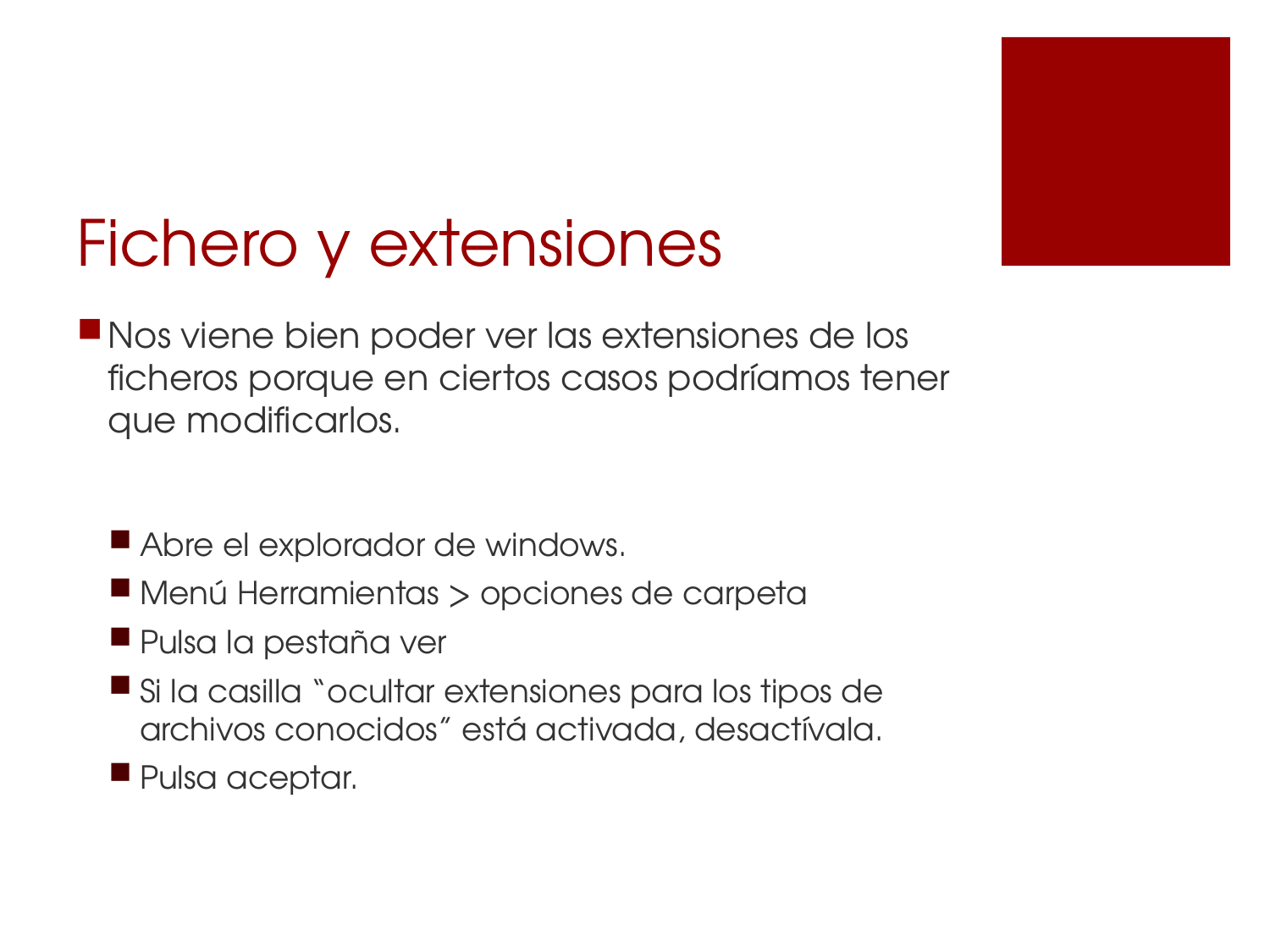

# Fichero y extensiones
Nos viene bien poder ver las extensiones de los ficheros porque en ciertos casos podríamos tener que modificarlos.

Abre el explorador de windows.
Menú Herramientas > opciones de carpeta
Pulsa la pestaña ver
Si la casilla “ocultar extensiones para los tipos de archivos conocidos” está activada, desactívala.
Pulsa aceptar.